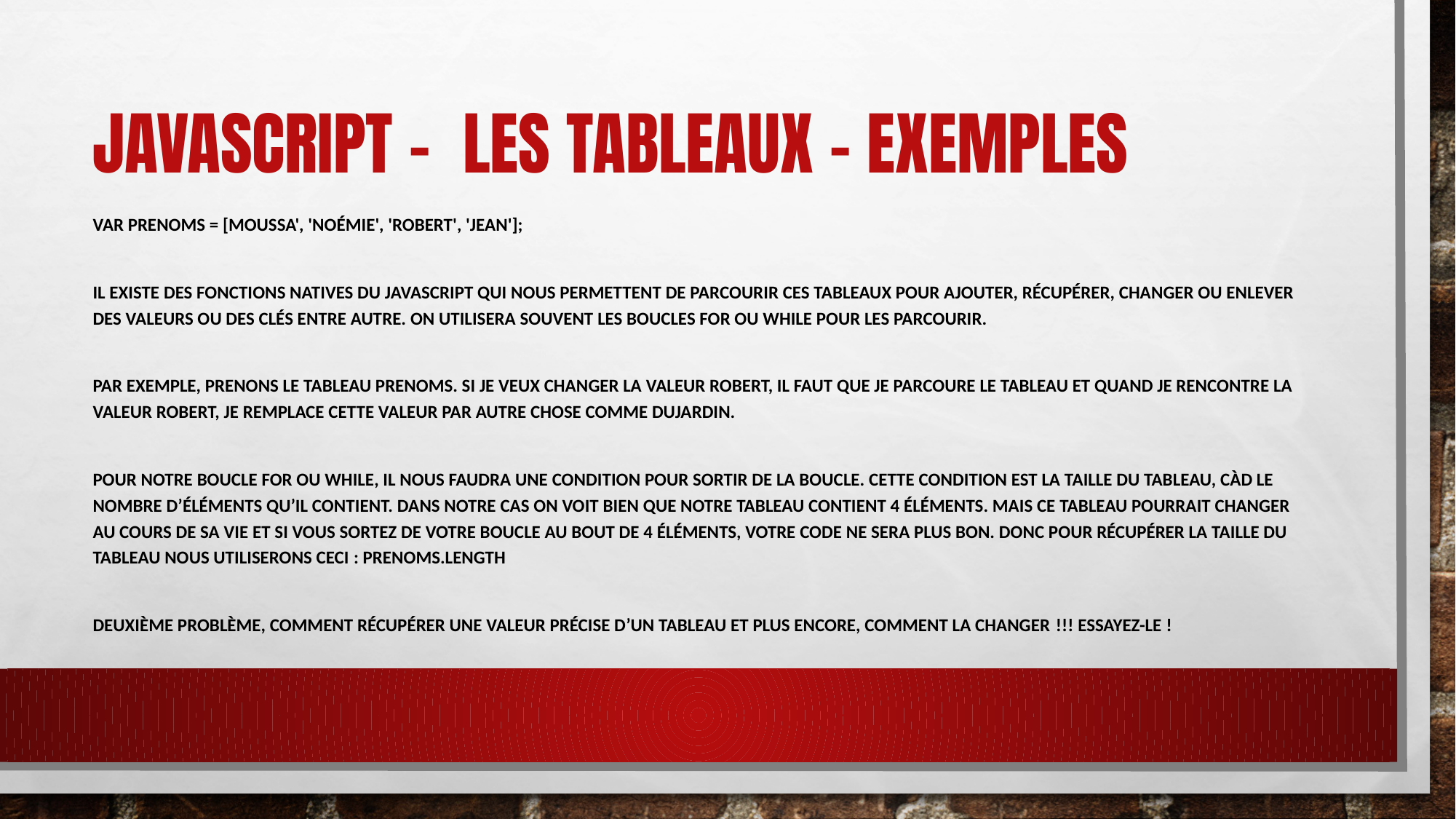

# JavaScript -  les tableaux - exemples
var prenoms = [Moussa', 'Noémie', 'Robert', 'Jean'];
Il existe des fonctions natives du JavaScript qui nous permettent de parcourir ces tableaux pour ajouter, récupérer, changer ou enlever des valeurs ou des clés entre autre. On utilisera souvent les boucles for ou while pour les parcourir.
Par exemple, prenons le tableau prenoms. Si je veux changer la valeur Robert, il faut que je parcoure le tableau et quand je rencontre la valeur Robert, je remplace cette valeur par autre chose comme Dujardin.
Pour notre boucle for ou while, il nous faudra une condition pour sortir de la boucle. Cette condition est la taille du tableau, càd le nombre d’éléments qu’il contient. Dans notre cas on voit bien que notre tableau contient 4 éléments. Mais ce tableau pourrait changer au cours de sa vie et si vous sortez de votre boucle au bout de 4 éléments, votre code ne sera plus bon. Donc pour récupérer la taille du tableau nous utiliserons ceci : prenoms.length
Deuxième problème, comment récupérer une valeur précise d’un tableau et plus encore, comment la changer !!! Essayez-le !